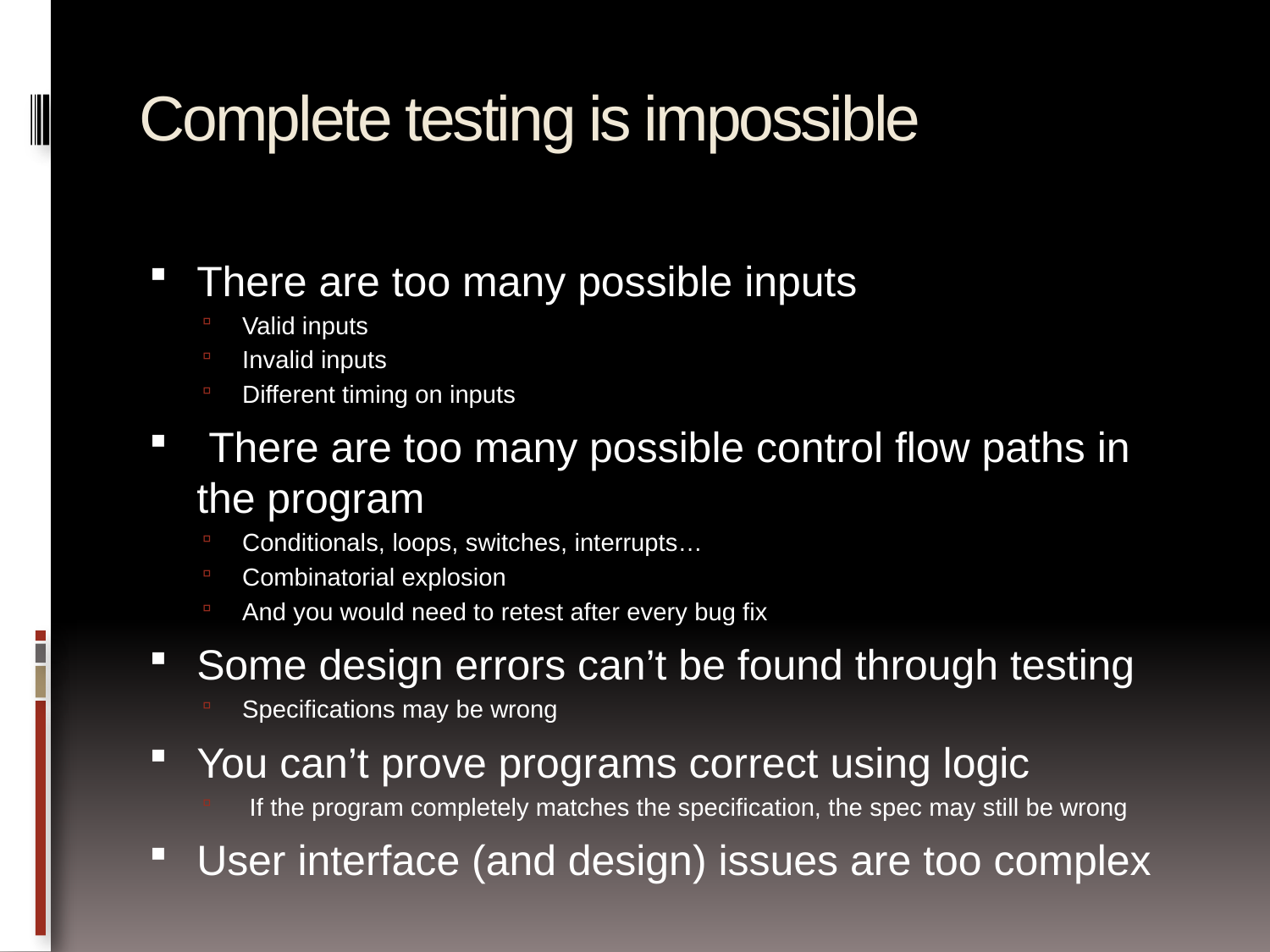

# Complete testing is impossible
There are too many possible inputs
Valid inputs
Invalid inputs
Different timing on inputs
 There are too many possible control flow paths in the program
Conditionals, loops, switches, interrupts…
Combinatorial explosion
And you would need to retest after every bug fix
Some design errors can’t be found through testing
Specifications may be wrong
You can’t prove programs correct using logic
 If the program completely matches the specification, the spec may still be wrong
User interface (and design) issues are too complex